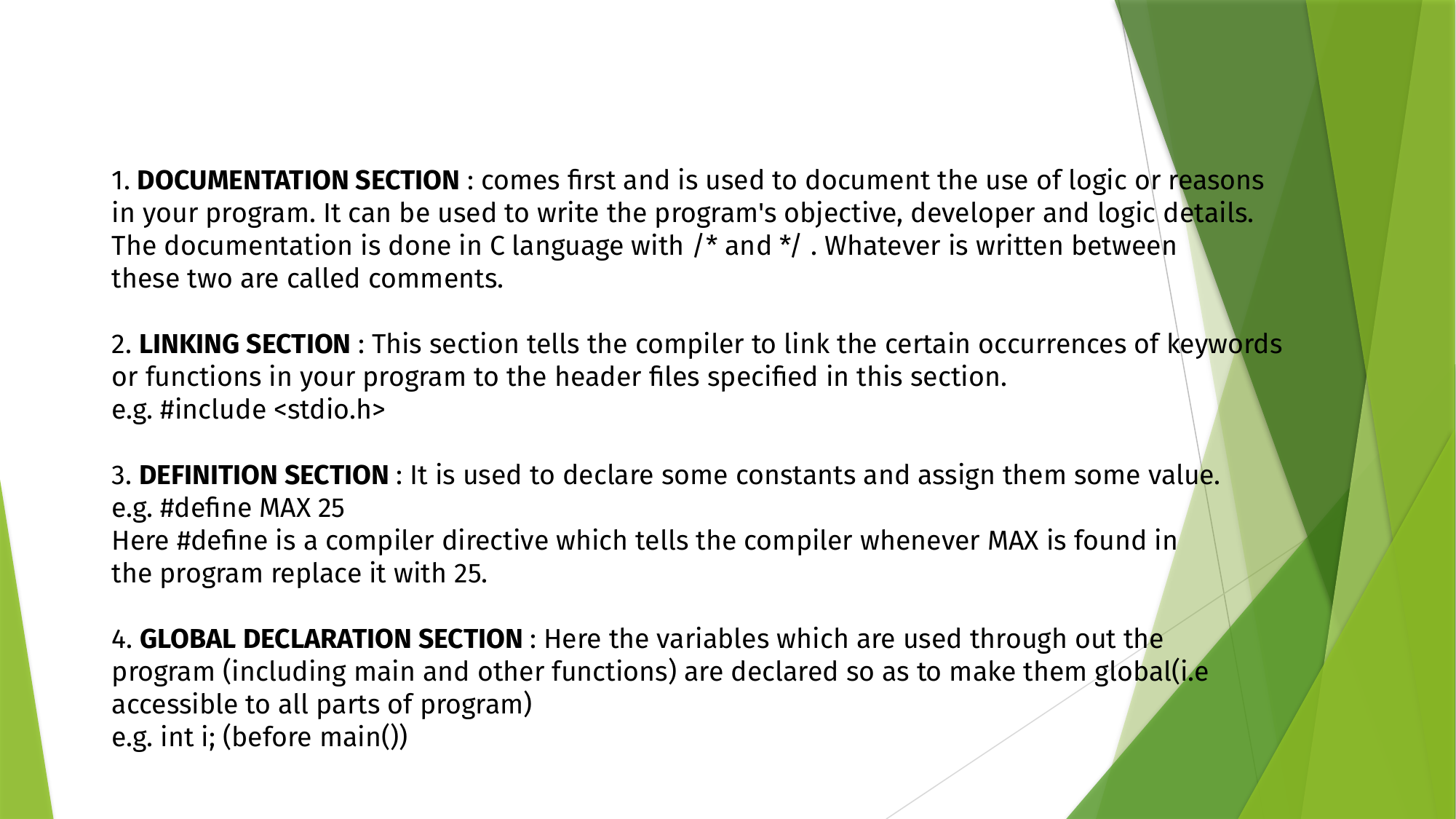

1. DOCUMENTATION SECTION : comes first and is used to document the use of logic or reasons
in your program. It can be used to write the program's objective, developer and logic details.
The documentation is done in C language with /* and */ . Whatever is written between
these two are called comments.

2. LINKING SECTION : This section tells the compiler to link the certain occurrences of keywords
or functions in your program to the header files specified in this section.
e.g. #include <stdio.h>

3. DEFINITION SECTION : It is used to declare some constants and assign them some value.
e.g. #define MAX 25
Here #define is a compiler directive which tells the compiler whenever MAX is found in
the program replace it with 25.

4. GLOBAL DECLARATION SECTION : Here the variables which are used through out the
program (including main and other functions) are declared so as to make them global(i.e
accessible to all parts of program)
e.g. int i; (before main())